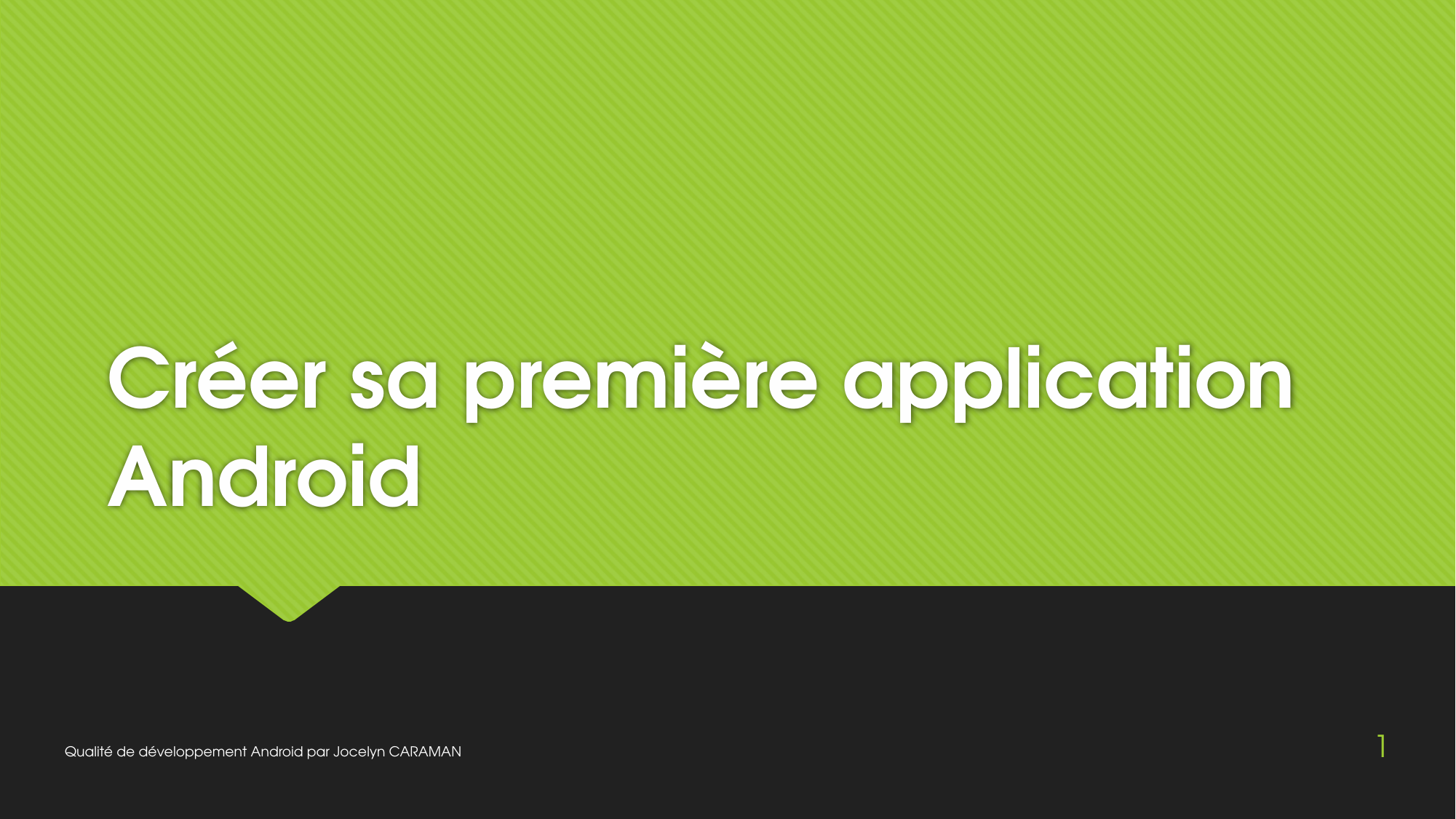

# Créer sa première application Android

1
Qualité de développement Android par Jocelyn CARAMAN